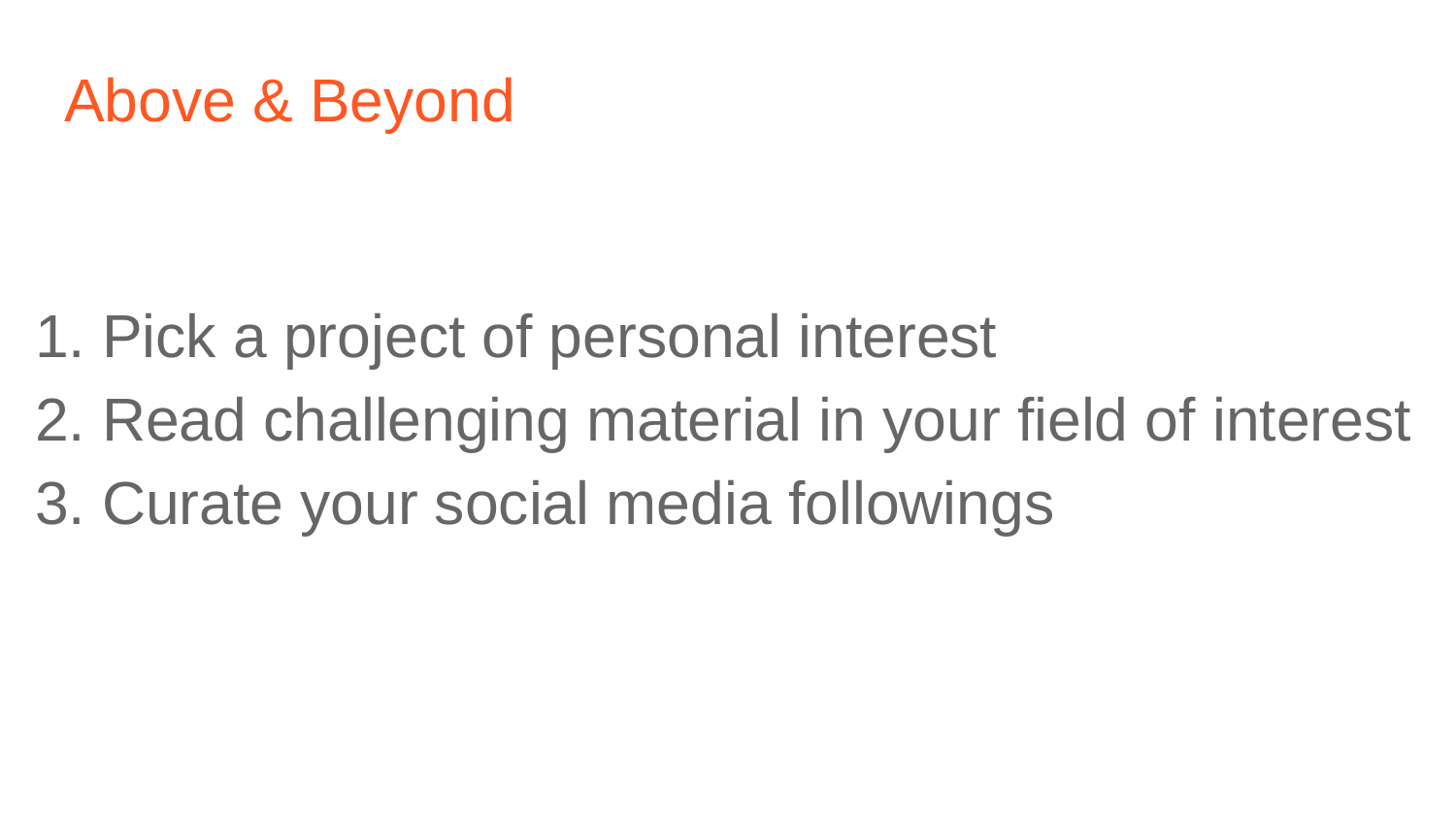

# Above & Beyond
Pick a project of personal interest
Read challenging material in your field of interest
Curate your social media followings